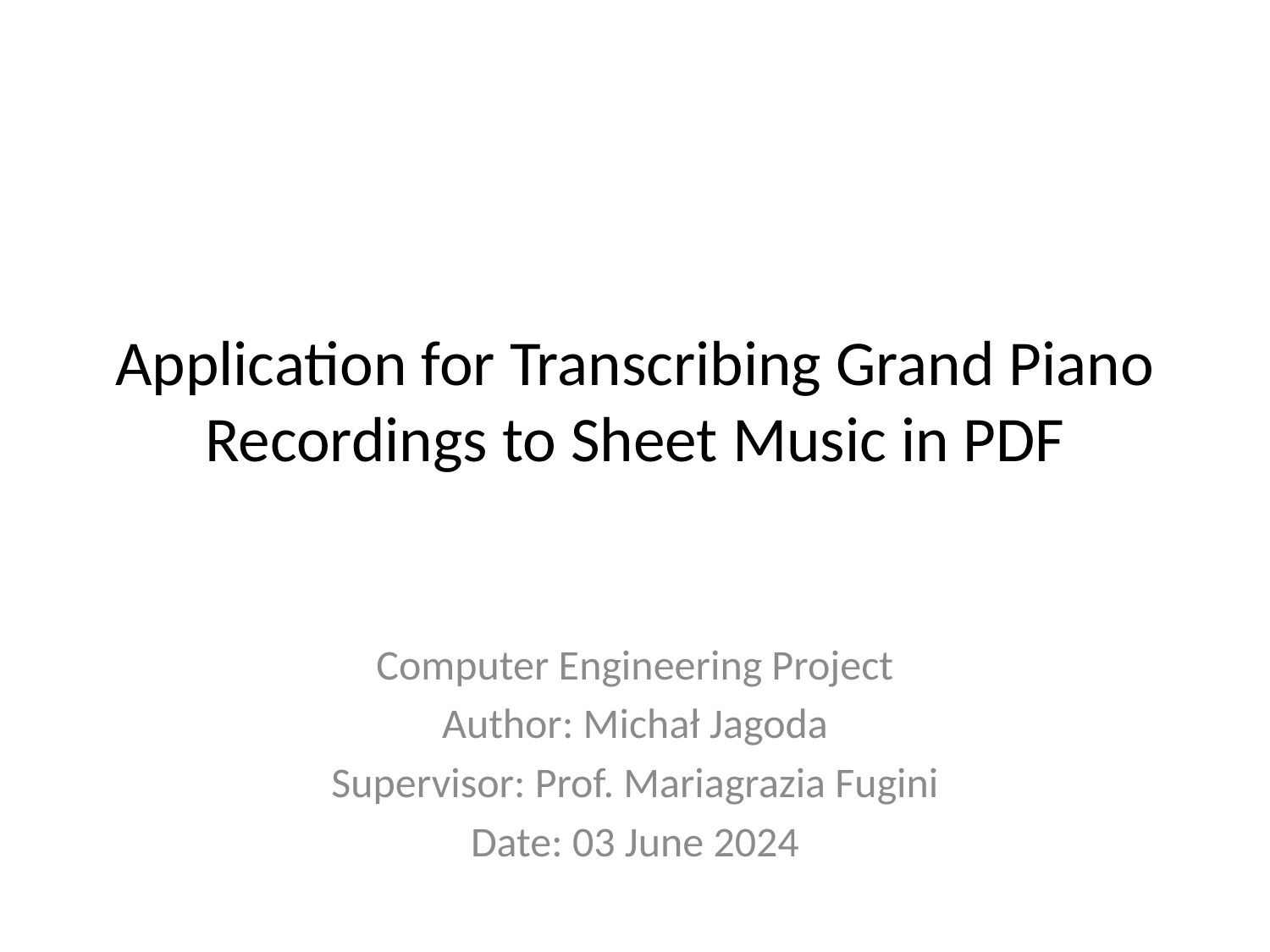

# Application for Transcribing Grand Piano Recordings to Sheet Music in PDF
Computer Engineering Project
Author: Michał Jagoda
Supervisor: Prof. Mariagrazia Fugini
Date: 03 June 2024